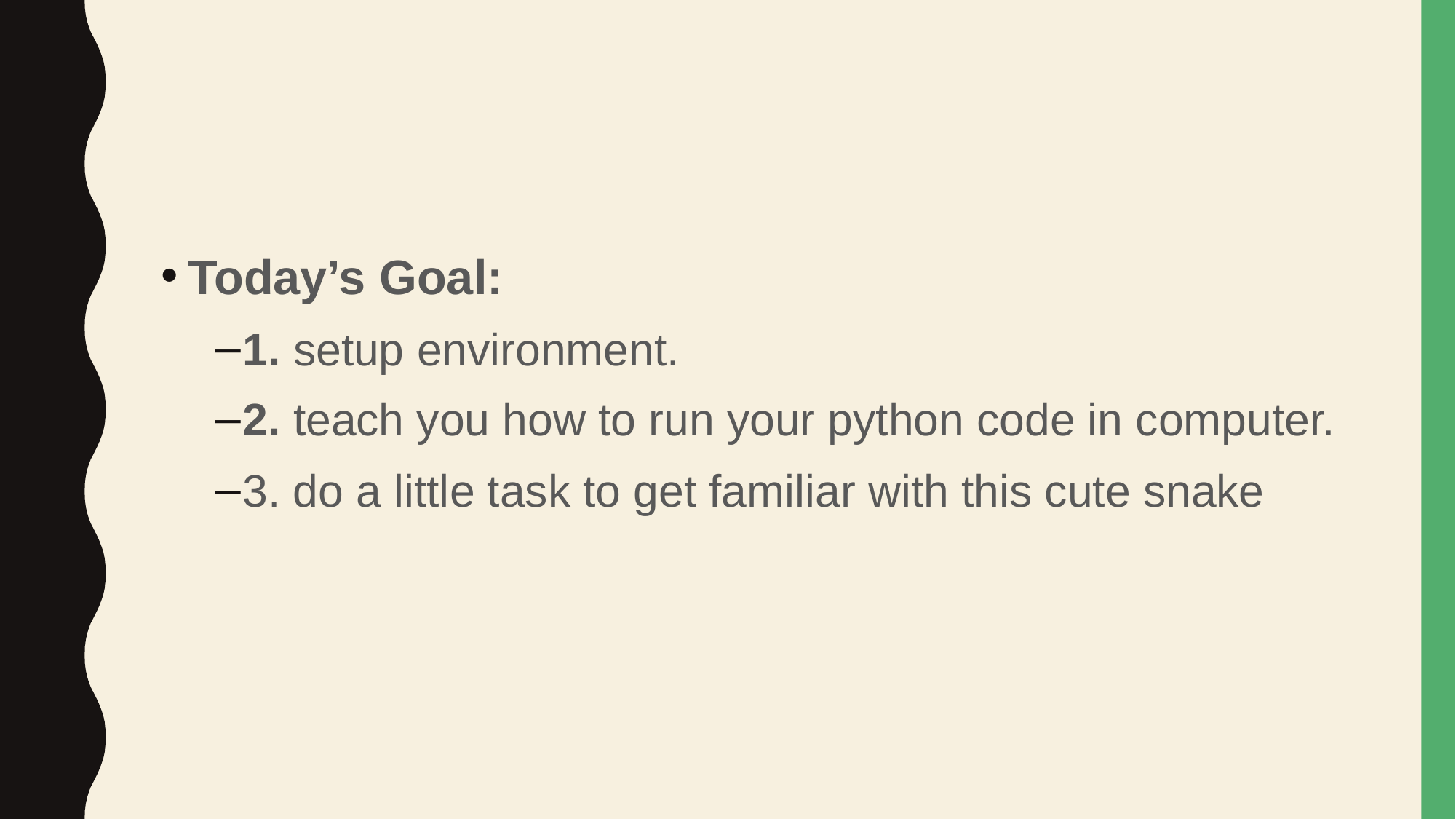

Today’s Goal:
1. setup environment.
2. teach you how to run your python code in computer.
3. do a little task to get familiar with this cute snake